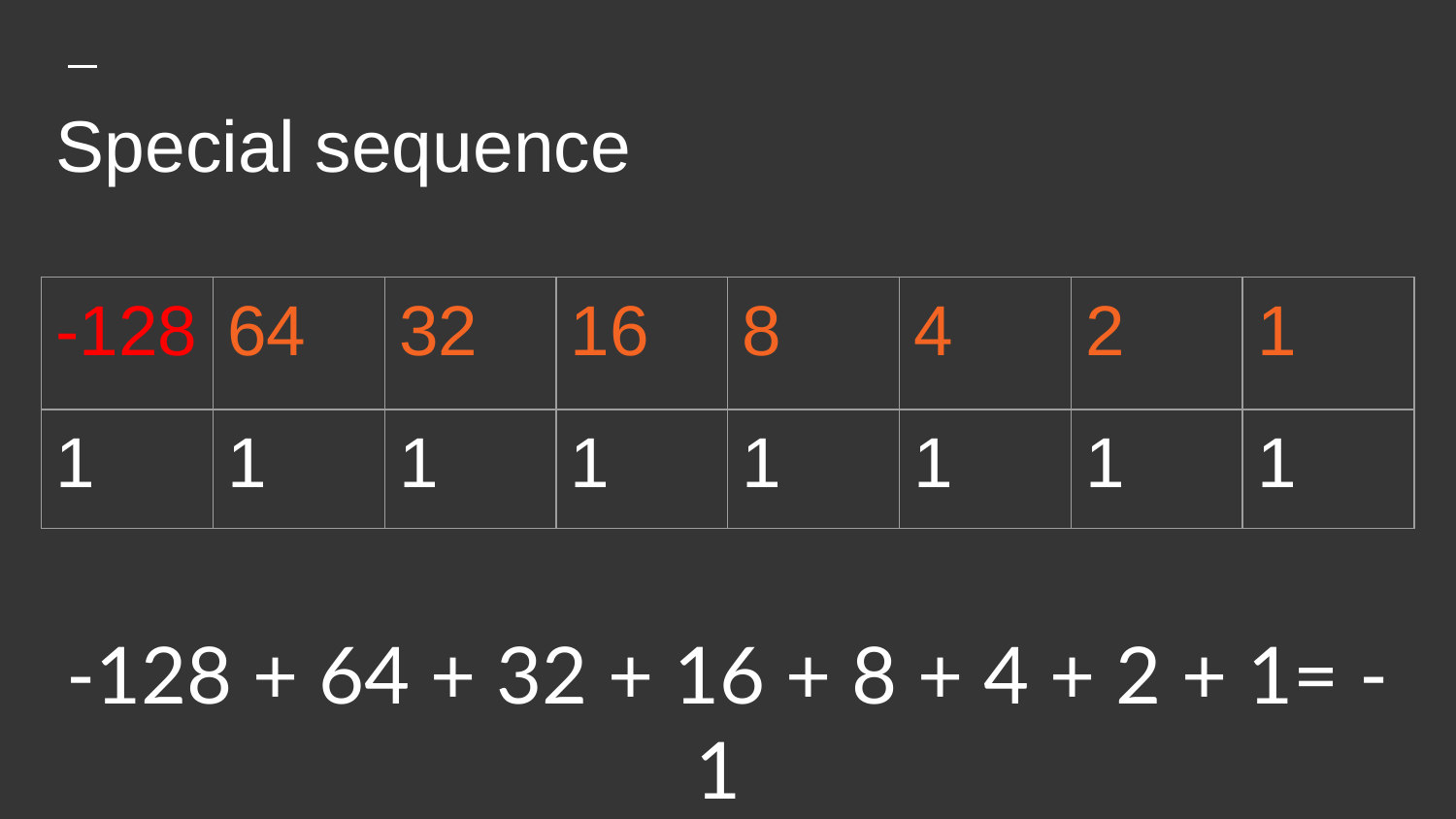

# Special sequence
| -128 | 64 | 32 | 16 | 8 | 4 | 2 | 1 |
| --- | --- | --- | --- | --- | --- | --- | --- |
| 1 | 1 | 1 | 1 | 1 | 1 | 1 | 1 |
-128 + 64 + 32 + 16 + 8 + 4 + 2 + 1= -1